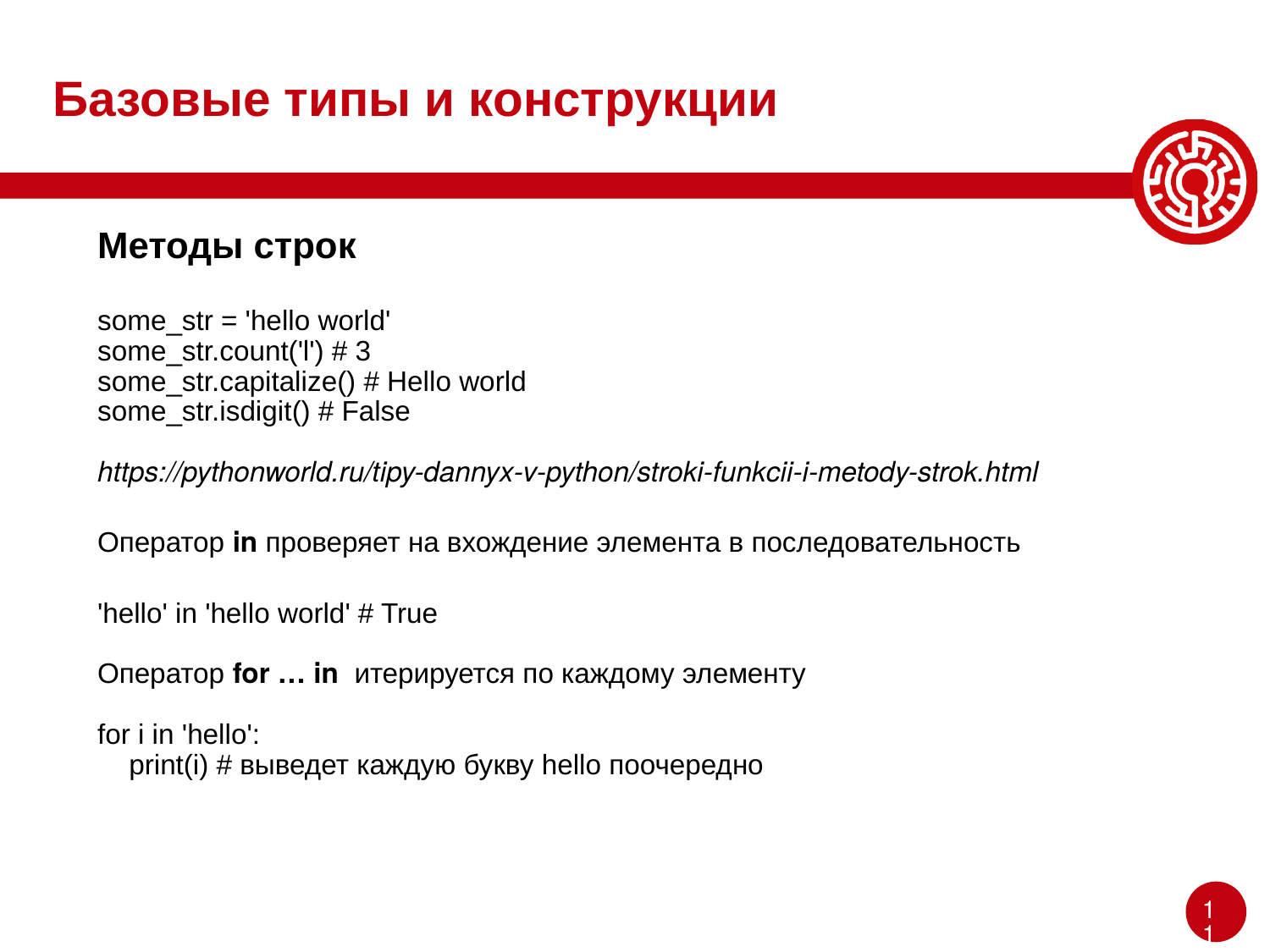

# Базовые типы и конструкции
Методы строк

some_str = 'hello world'
some_str.count('l') # 3
some_str.capitalize() # Hello world
some_str.isdigit() # False

https://pythonworld.ru/tipy-dannyx-v-python/stroki-funkcii-i-metody-strok.html

Оператор in проверяет на вхождение элемента в последовательность

'hello' in 'hello world' # True

Оператор for … in  итерируется по каждому элементу

for i in 'hello':
    print(i) # выведет каждую букву hello поочередно

11